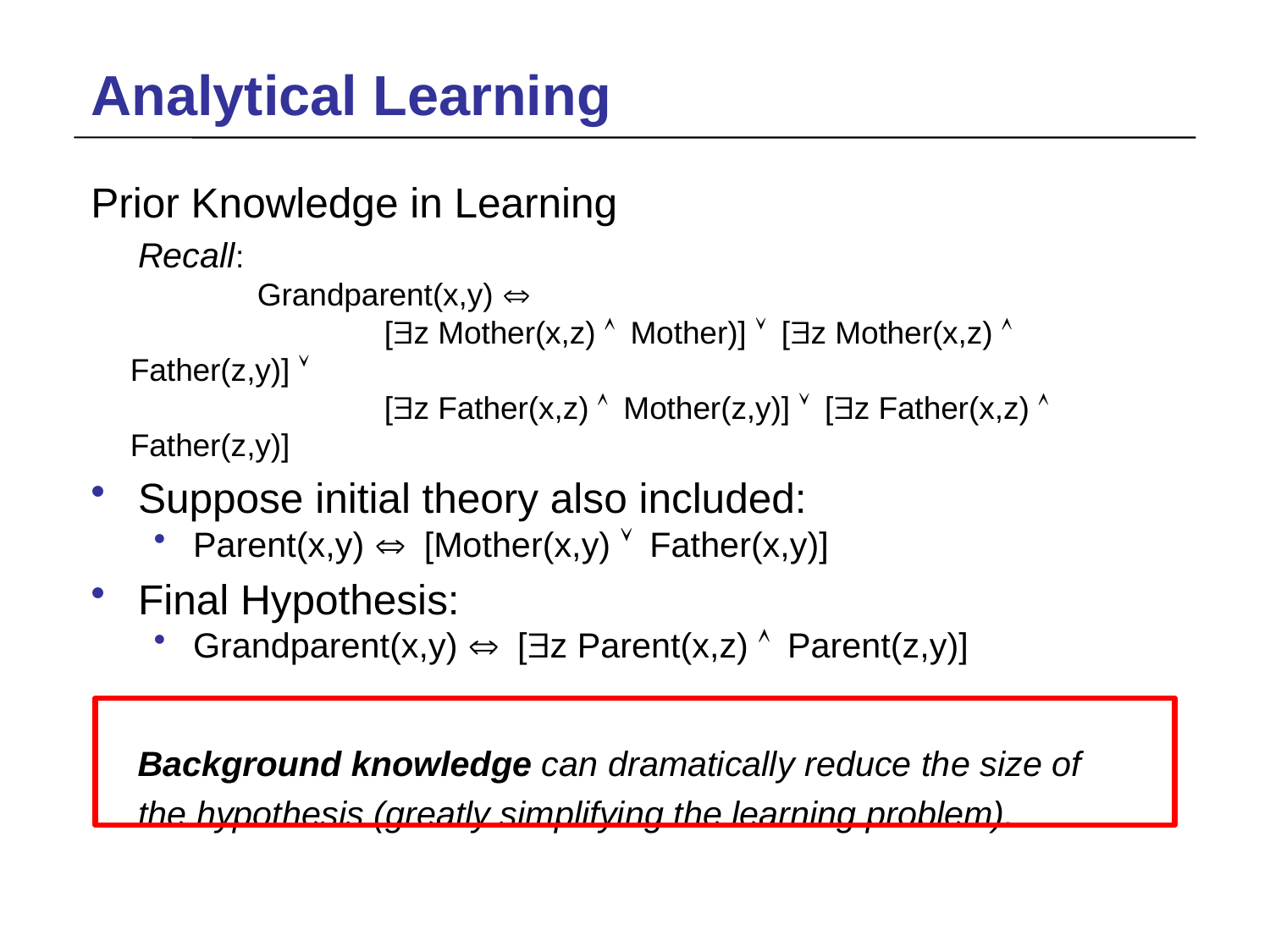

# Analytical Learning
Prior Knowledge in Learning
	Recall:
	Grandparent(x,y) ⇔
		[∃z Mother(x,z) ∧ Mother)] ∨ [∃z Mother(x,z) ∧ Father(z,y)] ∨
		[∃z Father(x,z) ∧ Mother(z,y)] ∨ [∃z Father(x,z) ∧ Father(z,y)]
Suppose initial theory also included:
Parent(x,y) ⇔ [Mother(x,y) ∨ Father(x,y)]
Final Hypothesis:
Grandparent(x,y) ⇔ [∃z Parent(x,z) ∧ Parent(z,y)]

    Background knowledge can dramatically reduce the size of
	the hypothesis (greatly simplifying the learning problem).